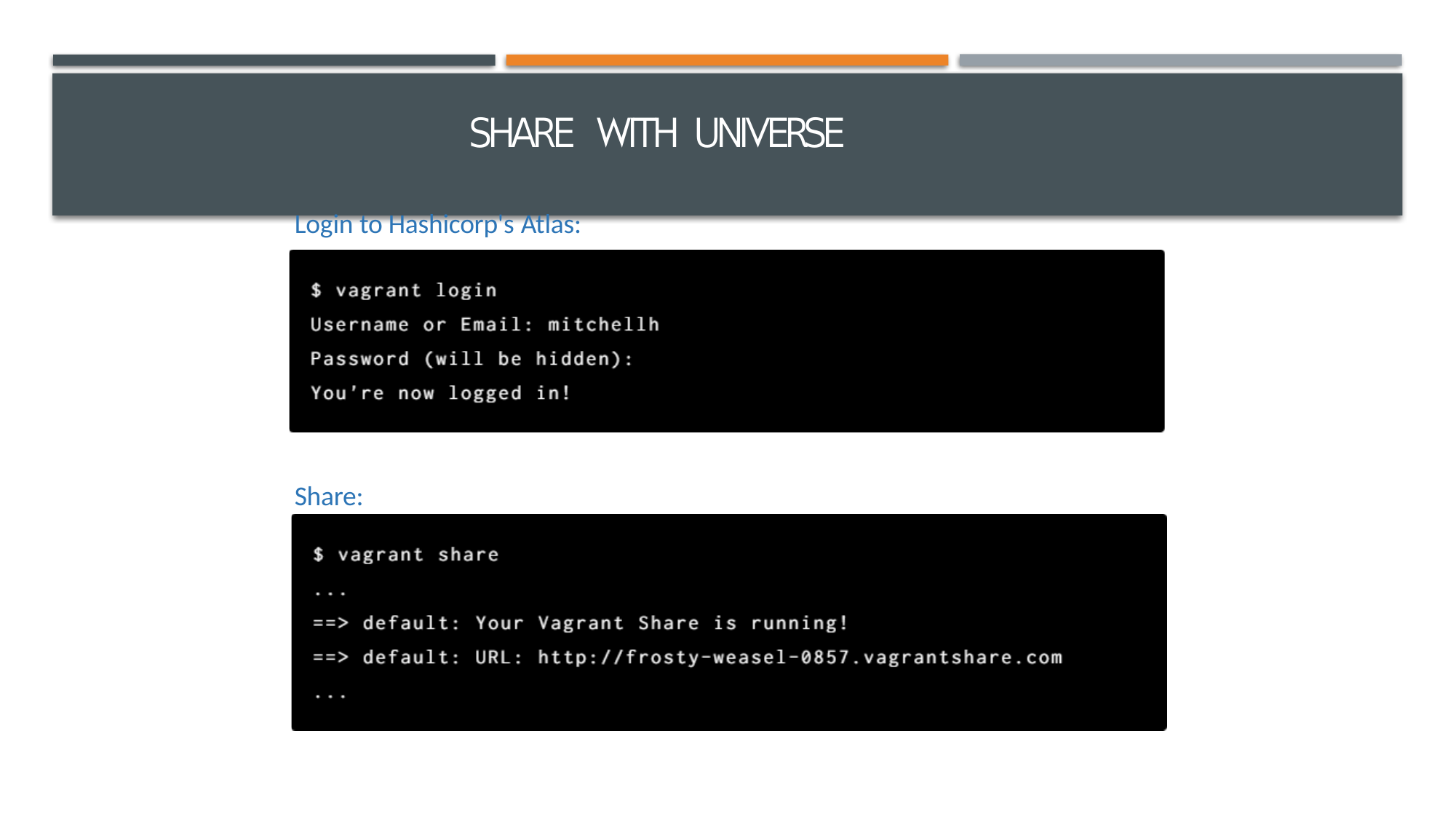

# Share  with  universe
Login to Hashicorp's Atlas:

Share: